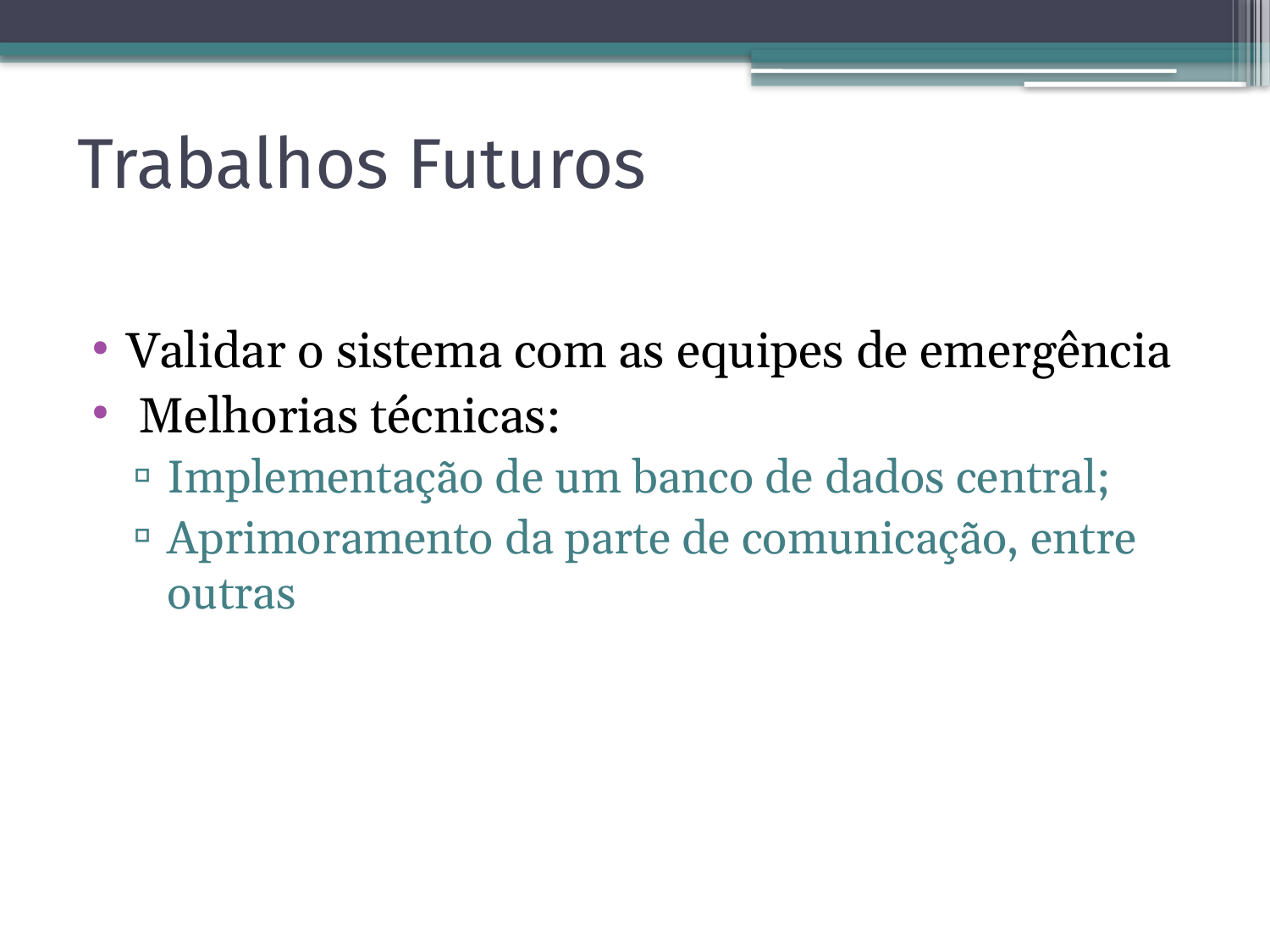

# Trabalhos Futuros
Validar o sistema com as equipes de emergência
 Melhorias técnicas:
Implementação de um banco de dados central;
Aprimoramento da parte de comunicação, entre outras